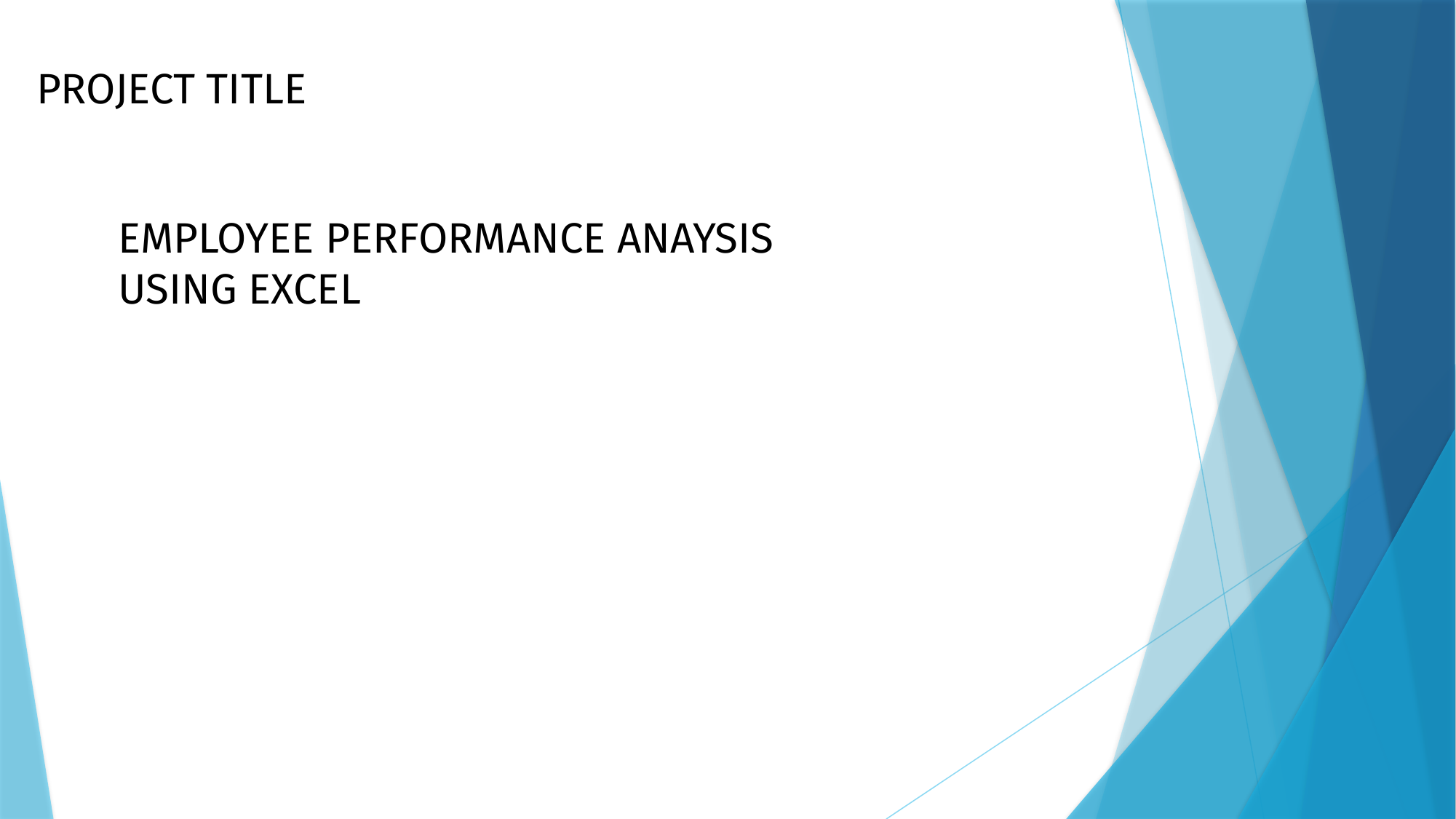

PROJECT TITLE
EMPLOYEE PERFORMANCE ANAYSIS
USING EXCEL